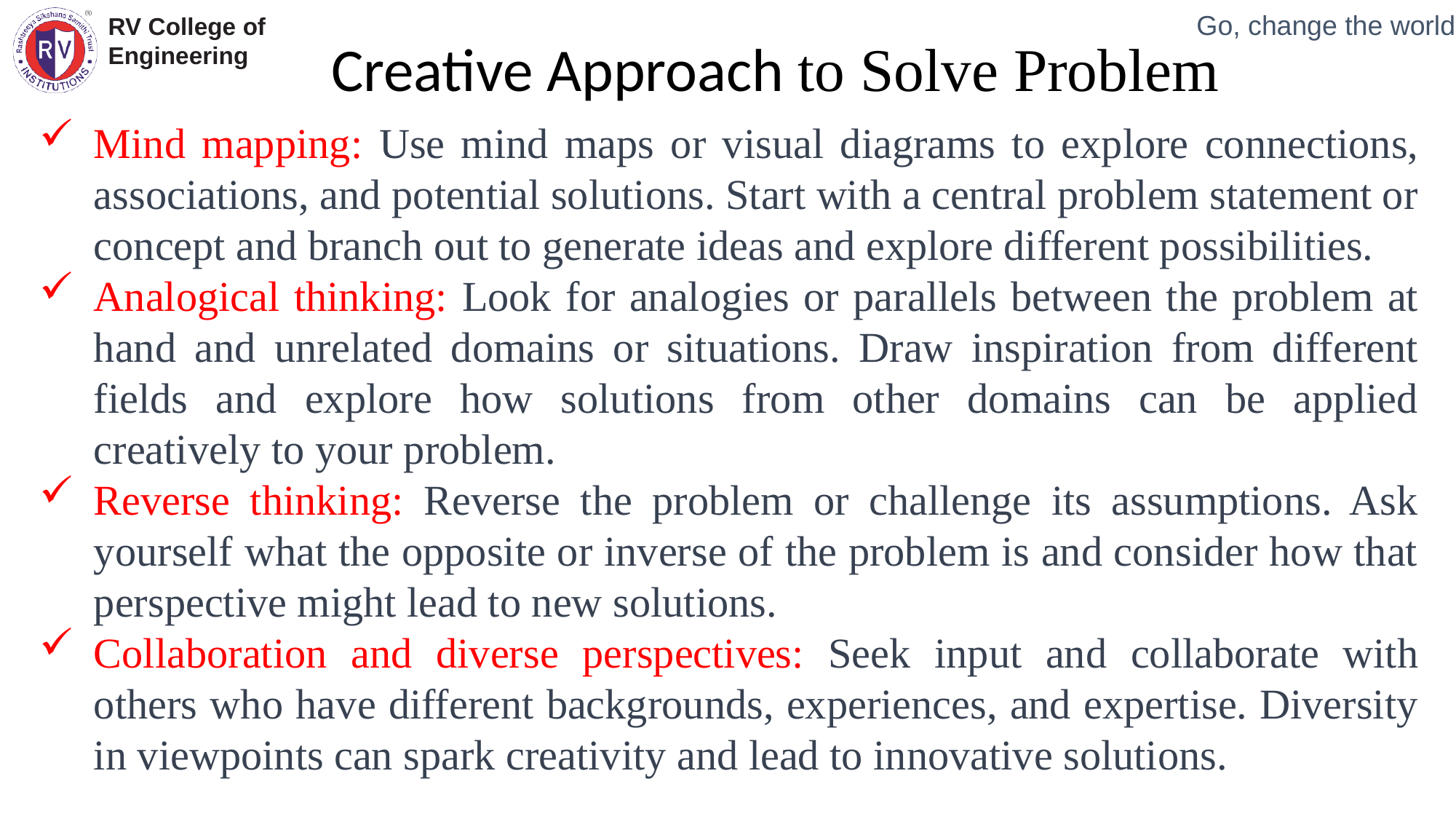

Creative Approach to Solve Problem
Mechanical  Engineering Department
Mind mapping: Use mind maps or visual diagrams to explore connections, associations, and potential solutions. Start with a central problem statement or concept and branch out to generate ideas and explore different possibilities.
Analogical thinking: Look for analogies or parallels between the problem at hand and unrelated domains or situations. Draw inspiration from different fields and explore how solutions from other domains can be applied creatively to your problem.
Reverse thinking: Reverse the problem or challenge its assumptions. Ask yourself what the opposite or inverse of the problem is and consider how that perspective might lead to new solutions.
Collaboration and diverse perspectives: Seek input and collaborate with others who have different backgrounds, experiences, and expertise. Diversity in viewpoints can spark creativity and lead to innovative solutions.